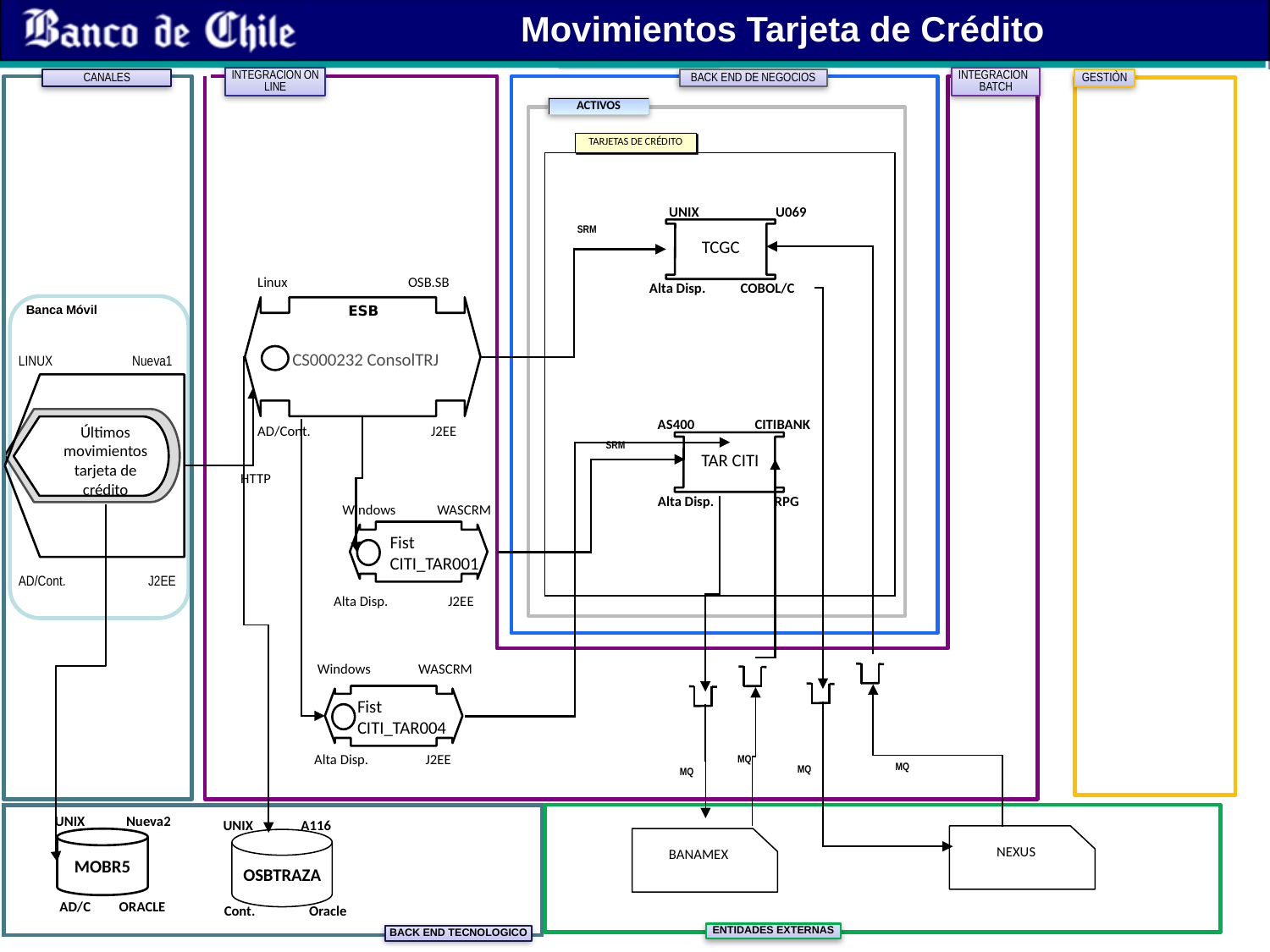

Movimientos Tarjeta de Crédito
INTEGRACION   BATCH
INTEGRACION ON LINE
BACK END DE NEGOCIOS
GESTIÒN
CANALES

ACTIVOS

TARJETAS DE CRÉDITO

UNIX                   U069

TCGC
Alta Disp.           COBOL/C
SRM
Linux                                      OSB.SB

Banca Móvil

ESB

LINUX                         Nueva1

CS000232 ConsolTRJ

AS400                   CITIBANK
Últimos movimientos tarjeta de crédito
AD/Cont.                                      J2EE

SRM

TAR CITI
HTTP
Alta Disp.                   RPG
Windows             WASCRM

Fist
CITI_TAR001

AD/Cont.                          J2EE
Alta Disp.                   J2EE
Windows               WASCRM

Fist
CITI_TAR004

Alta Disp.                  J2EE
MQ
MQ
MQ
MQ

UNIX             Nueva2
MOBR5
AD/C         ORACLE
UNIX               A116

NEXUS

BANAMEX
OSBTRAZA

Cont.                 Oracle
ENTIDADES EXTERNAS
BACK END TECNOLOGICO